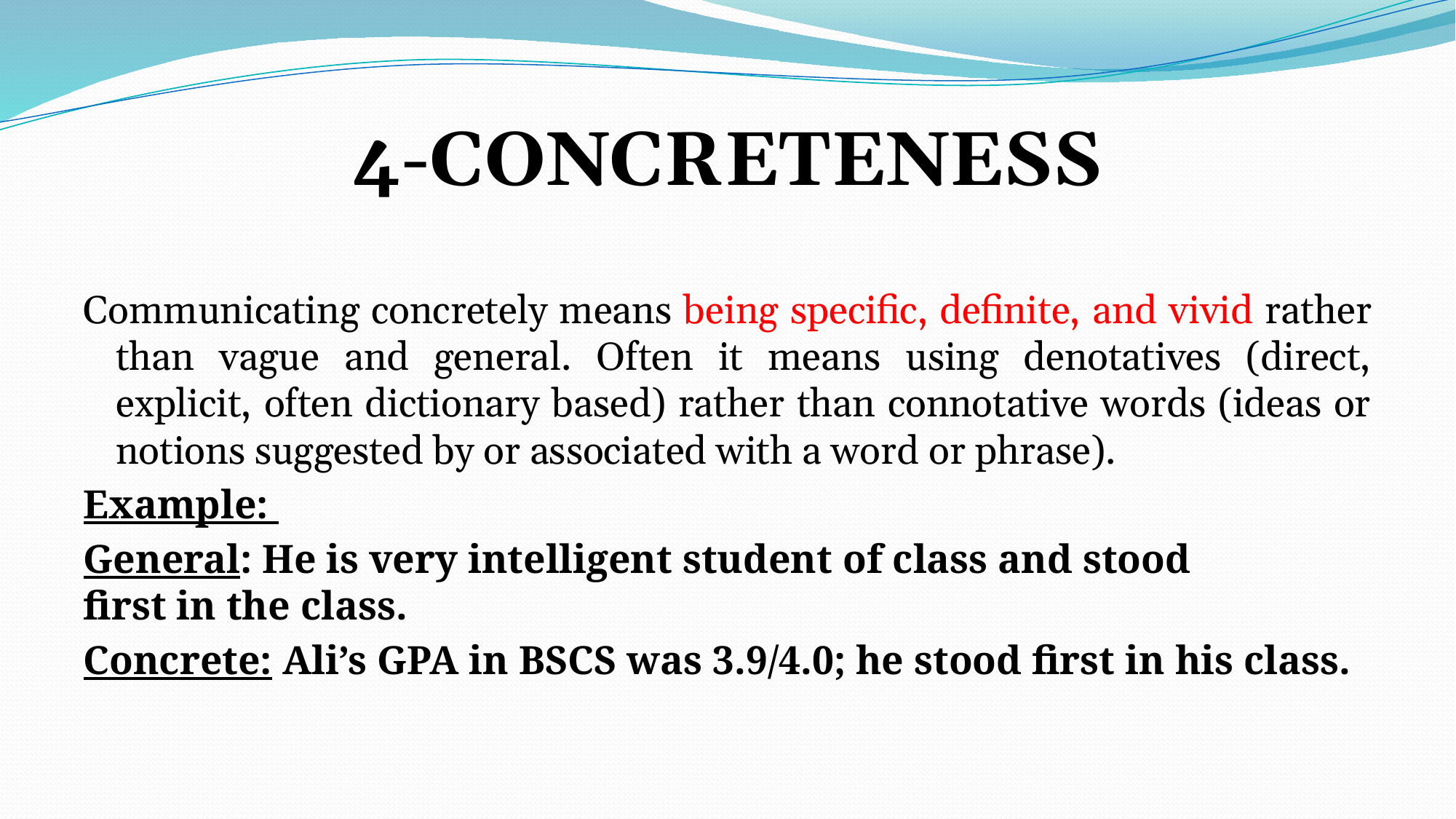

# 4-CONCRETENESS

Communicating concretely means being specific, definite, and vivid rather than vague and general. Often it means using denotatives (direct, explicit, often dictionary based) rather than connotative words (ideas or notions suggested by or associated with a word or phrase).
Example:
General: He is very intelligent student of class and stood first in the class.
Concrete: Ali’s GPA in BSCS was 3.9/4.0; he stood first in his class.